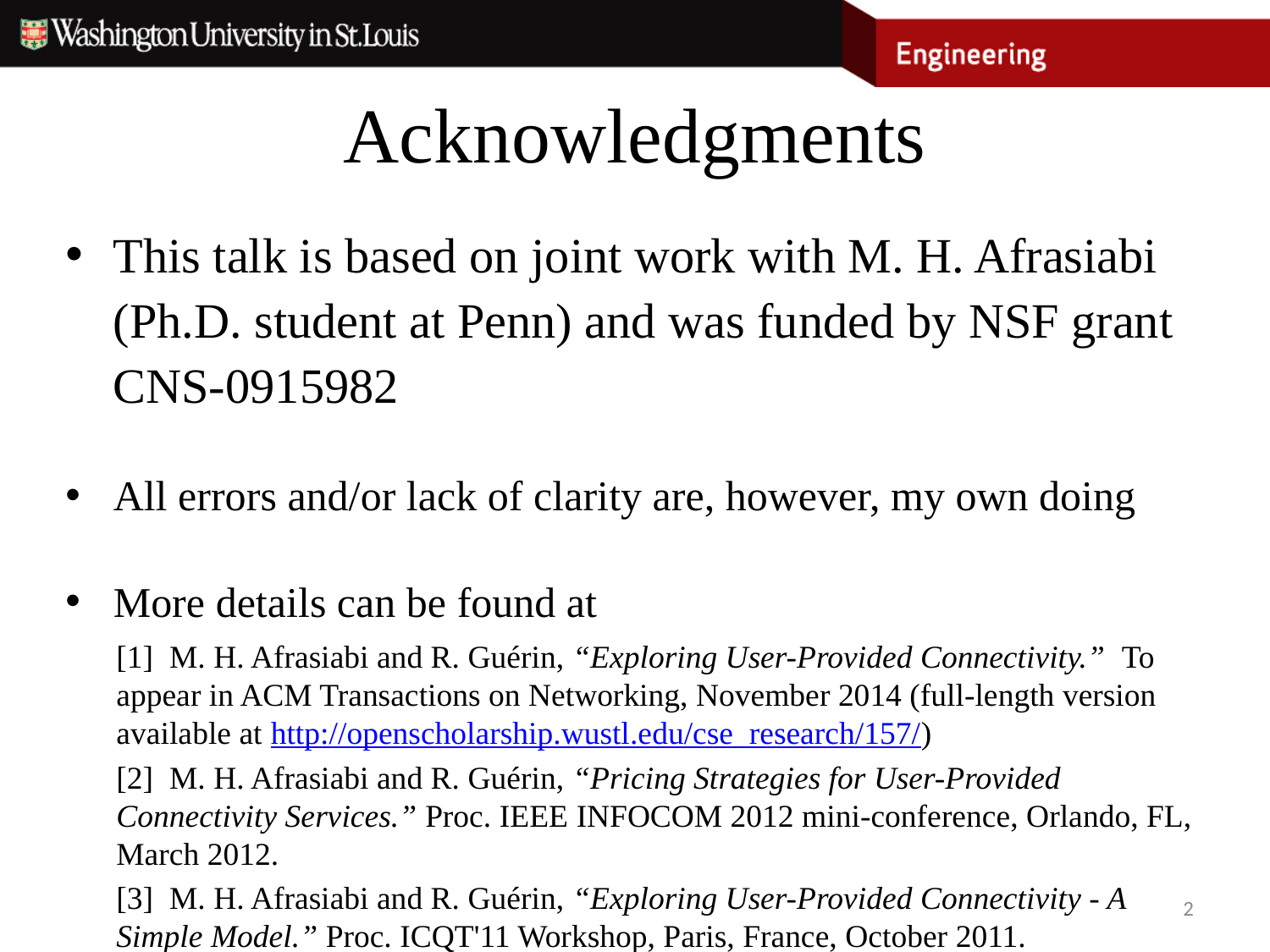

# Acknowledgments
This talk is based on joint work with M. H. Afrasiabi (Ph.D. student at Penn) and was funded by NSF grant CNS-0915982

All errors and/or lack of clarity are, however, my own doing

More details can be found at
	[1]  M. H. Afrasiabi and R. Guérin, “Exploring User-Provided Connectivity.”  To appear in ACM Transactions on Networking, November 2014 (full-length version available at http://openscholarship.wustl.edu/cse_research/157/)
	[2]  M. H. Afrasiabi and R. Guérin, “Pricing Strategies for User-Provided Connectivity Services.” Proc. IEEE INFOCOM 2012 mini-conference, Orlando, FL, March 2012.
	[3]  M. H. Afrasiabi and R. Guérin, “Exploring User-Provided Connectivity - A Simple Model.” Proc. ICQT'11 Workshop, Paris, France, October 2011.
2